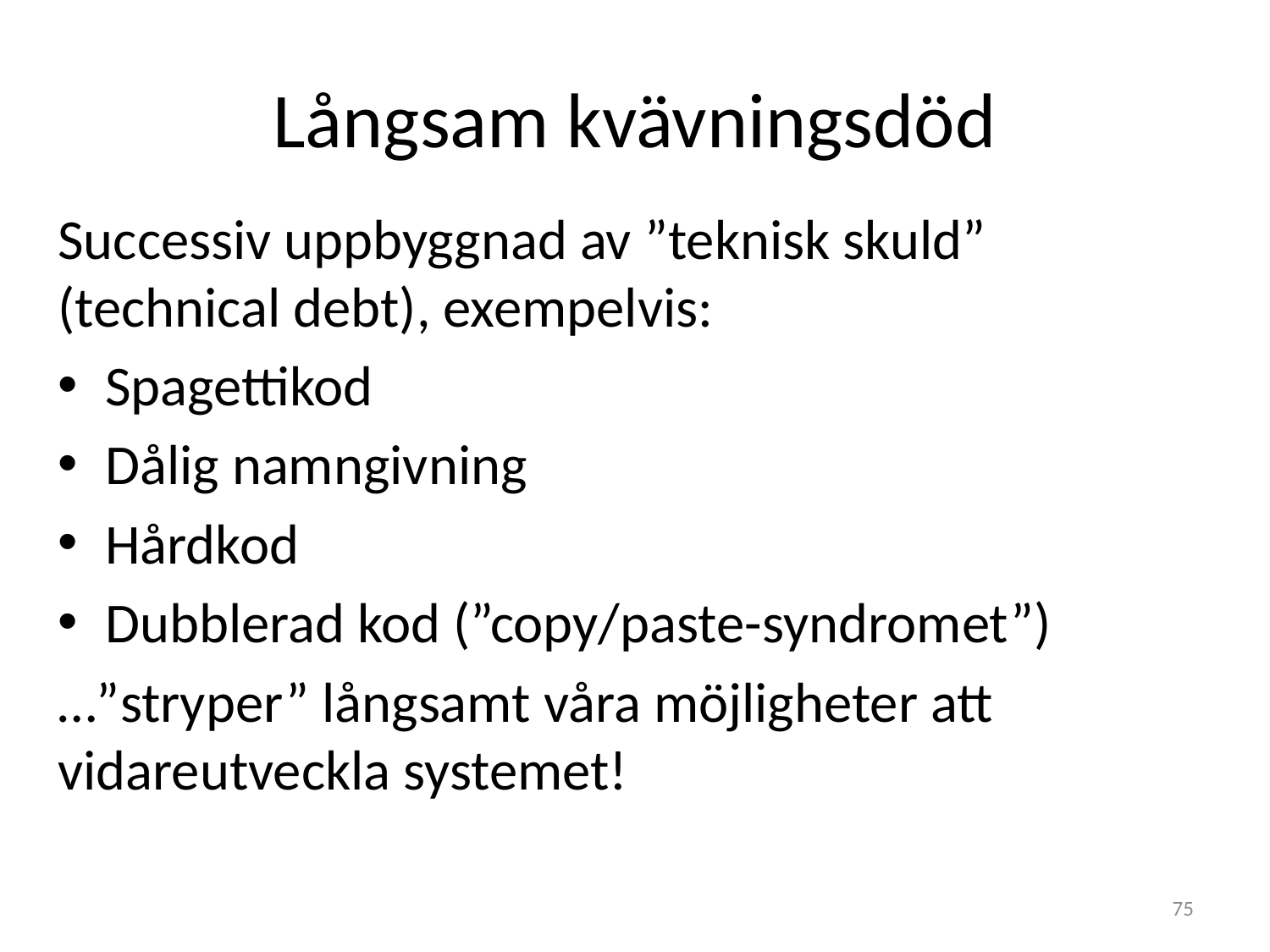

# Långsam kvävningsdöd
Successiv uppbyggnad av ”teknisk skuld”
(technical debt), exempelvis:
Spagettikod
Dålig namngivning
Hårdkod
Dubblerad kod (”copy/paste-syndromet”)
…”stryper” långsamt våra möjligheter att vidareutveckla systemet!

75